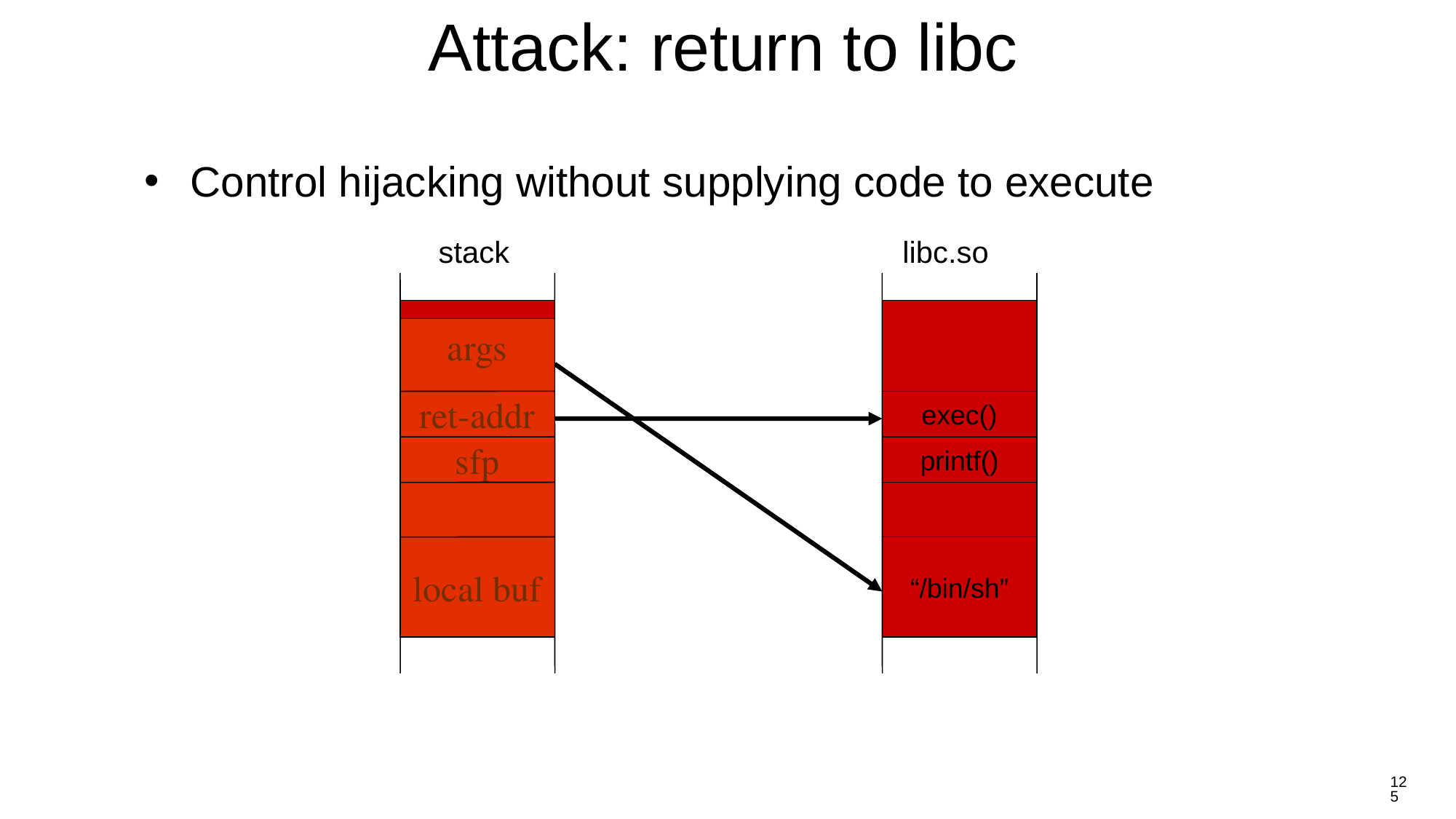

# Attack: return to libc
 Control hijacking without supplying code to execute

stack
libc.so

args

ret-addr

exec()

sfp

printf()

local buf

“/bin/sh”
125